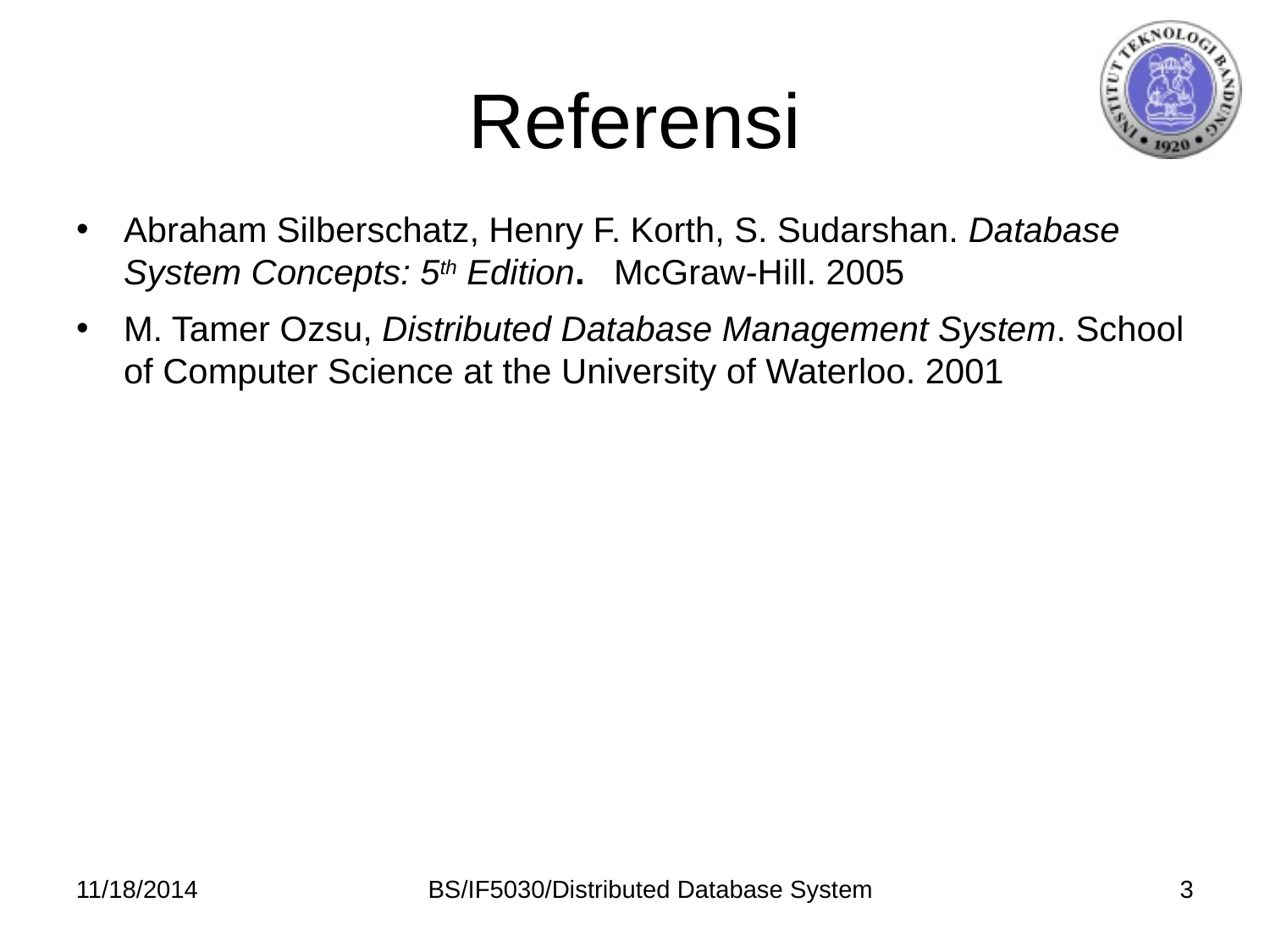

# Referensi
Abraham Silberschatz, Henry F. Korth, S. Sudarshan. Database System Concepts: 5th Edition.   McGraw-Hill. 2005
M. Tamer Ozsu, Distributed Database Management System. School of Computer Science at the University of Waterloo. 2001

11/18/2014
BS/IF5030/Distributed Database System
3